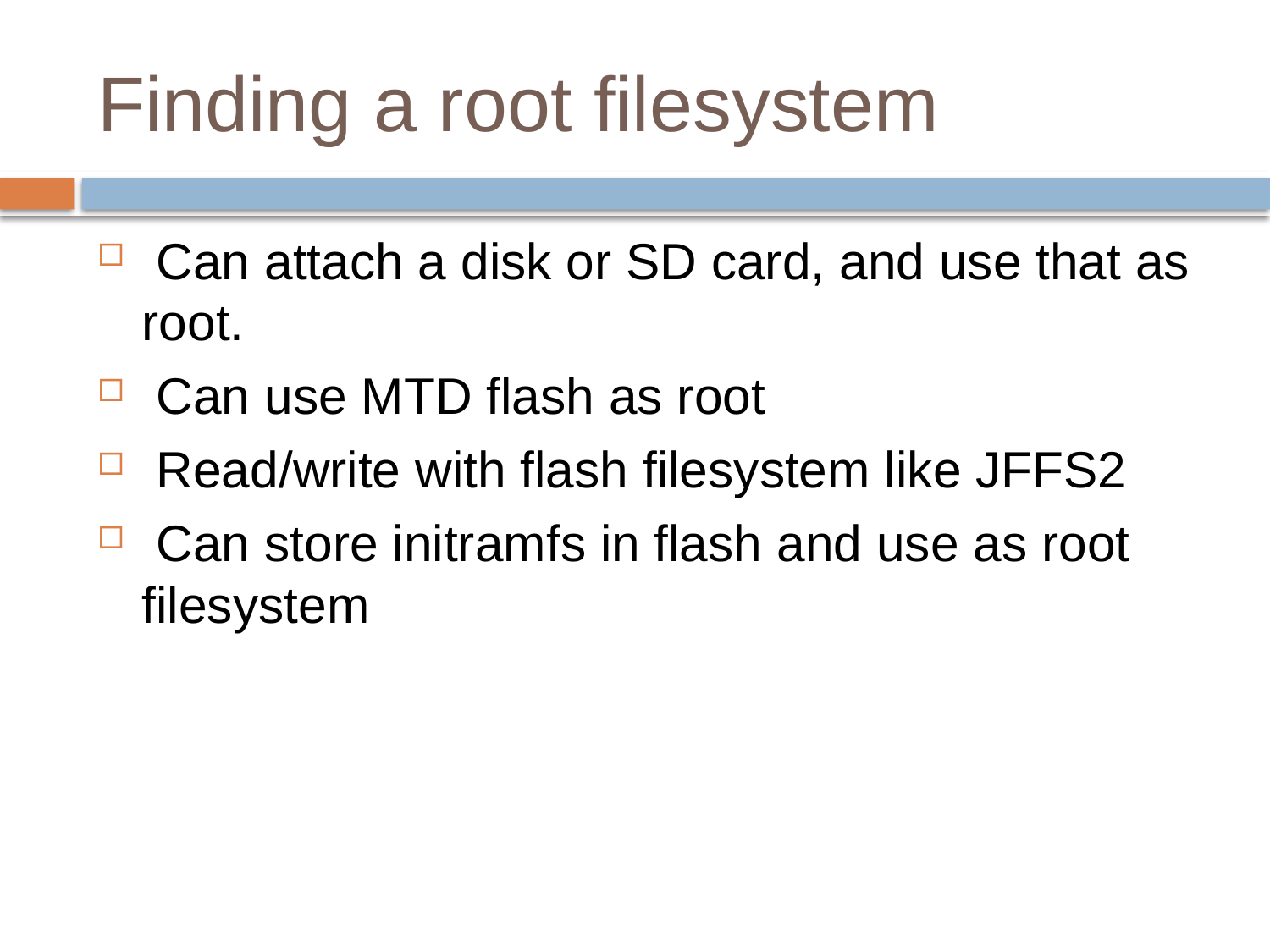

# Finding a root filesystem
 Can attach a disk or SD card, and use that as root.
 Can use MTD flash as root
 Read/write with flash filesystem like JFFS2
 Can store initramfs in flash and use as root filesystem